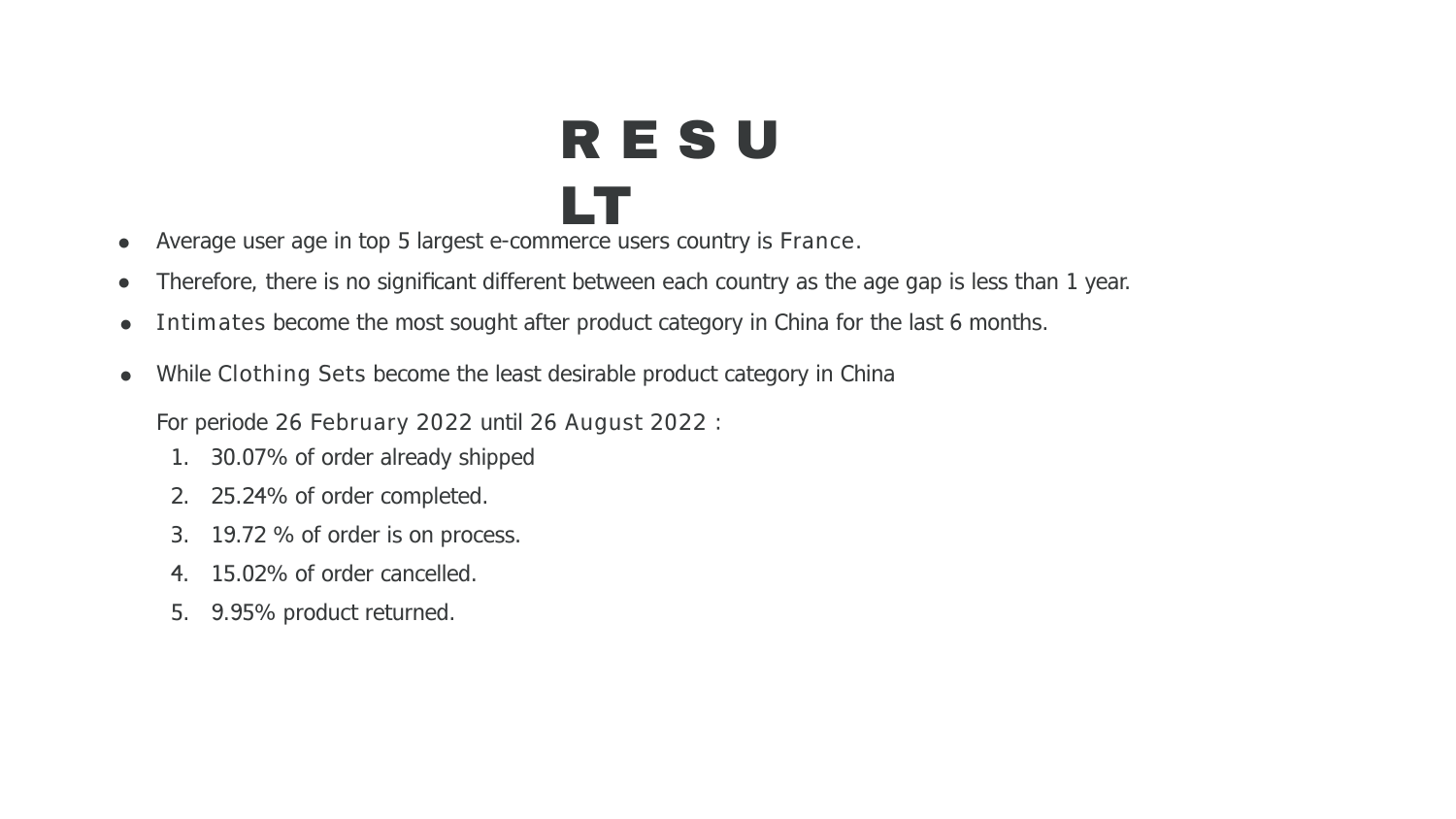

# R E S U LT
Average user age in top 5 largest e-commerce users country is France.
Therefore, there is no significant different between each country as the age gap is less than 1 year.
Intimates become the most sought after product category in China for the last 6 months.
While Clothing Sets become the least desirable product category in China  For periode 26 February 2022 until 26 August 2022 :
30.07% of order already shipped
25.24% of order completed.
19.72 % of order is on process.
15.02% of order cancelled.
9.95% product returned.
R E V O U	D A T A  A N A L Y T I C S	C A S E  S T U D Y
6